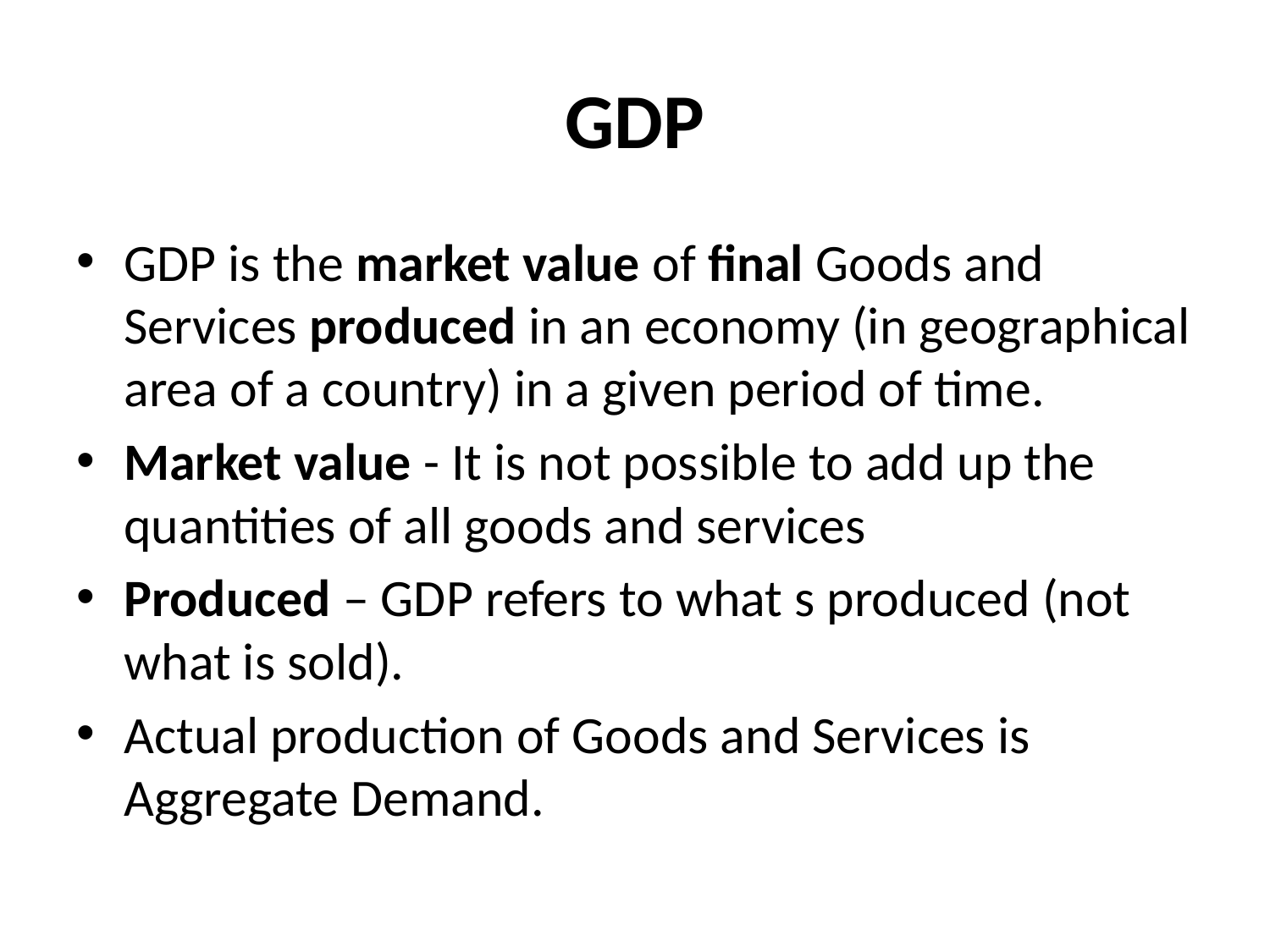

# GDP
GDP is the market value of final Goods and Services produced in an economy (in geographical area of a country) in a given period of time.
Market value - It is not possible to add up the quantities of all goods and services
Produced – GDP refers to what s produced (not what is sold).
Actual production of Goods and Services is Aggregate Demand.